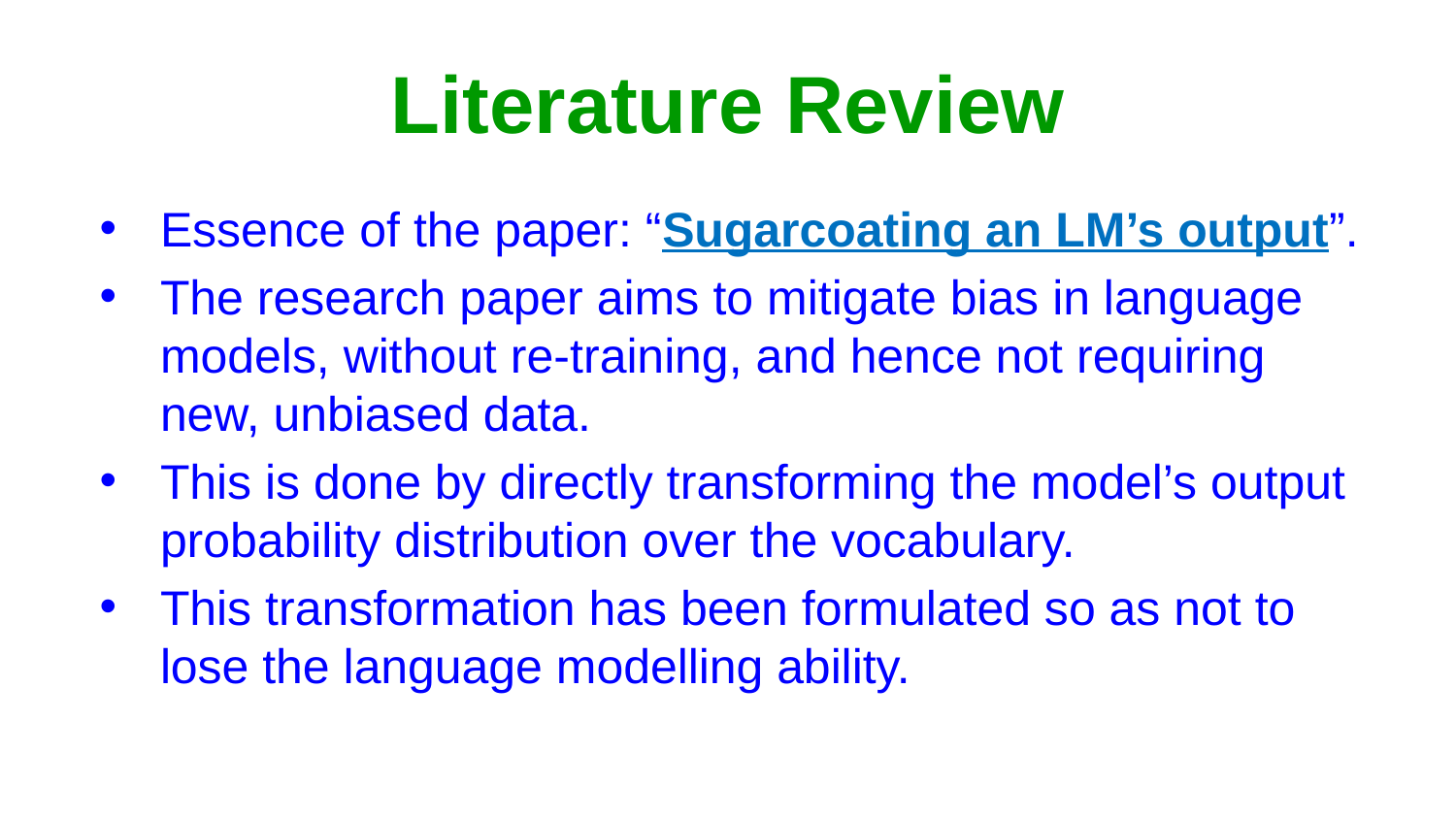

# Literature Review
Essence of the paper: “Sugarcoating an LM’s output”.
The research paper aims to mitigate bias in language models, without re-training, and hence not requiring new, unbiased data.
This is done by directly transforming the model’s output probability distribution over the vocabulary.
This transformation has been formulated so as not to lose the language modelling ability.